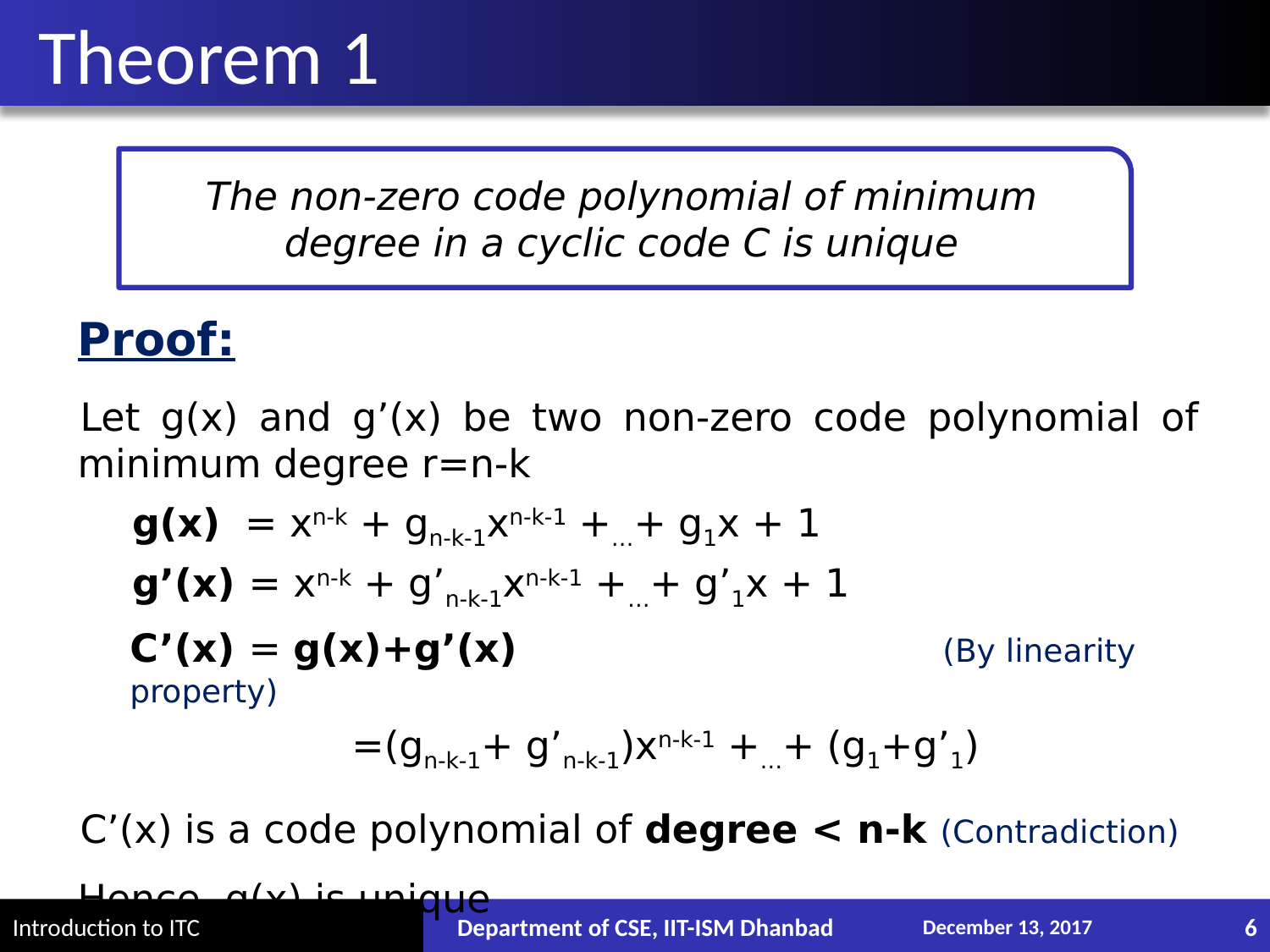

# Theorem 1
The non-zero code polynomial of minimum degree in a cyclic code C is unique
	Proof:

Let g(x) and g’(x) be two non-zero code polynomial of minimum degree r=n-k

g(x)  = xn-k + gn-k-1xn-k-1 +…+ g1x + 1
g’(x) = xn-k + g’n-k-1xn-k-1 +…+ g’1x + 1
C’(x) = g(x)+g’(x)		            (By linearity property)
	       =(gn-k-1+ g’n-k-1)xn-k-1 +…+ (g1+g’1)
C’(x) is a code polynomial of degree < n-k (Contradiction) Hence, g(x) is unique

Assume g(x) is not unique
Department of CSE, IIT-ISM Dhanbad
December 13, 2017
6